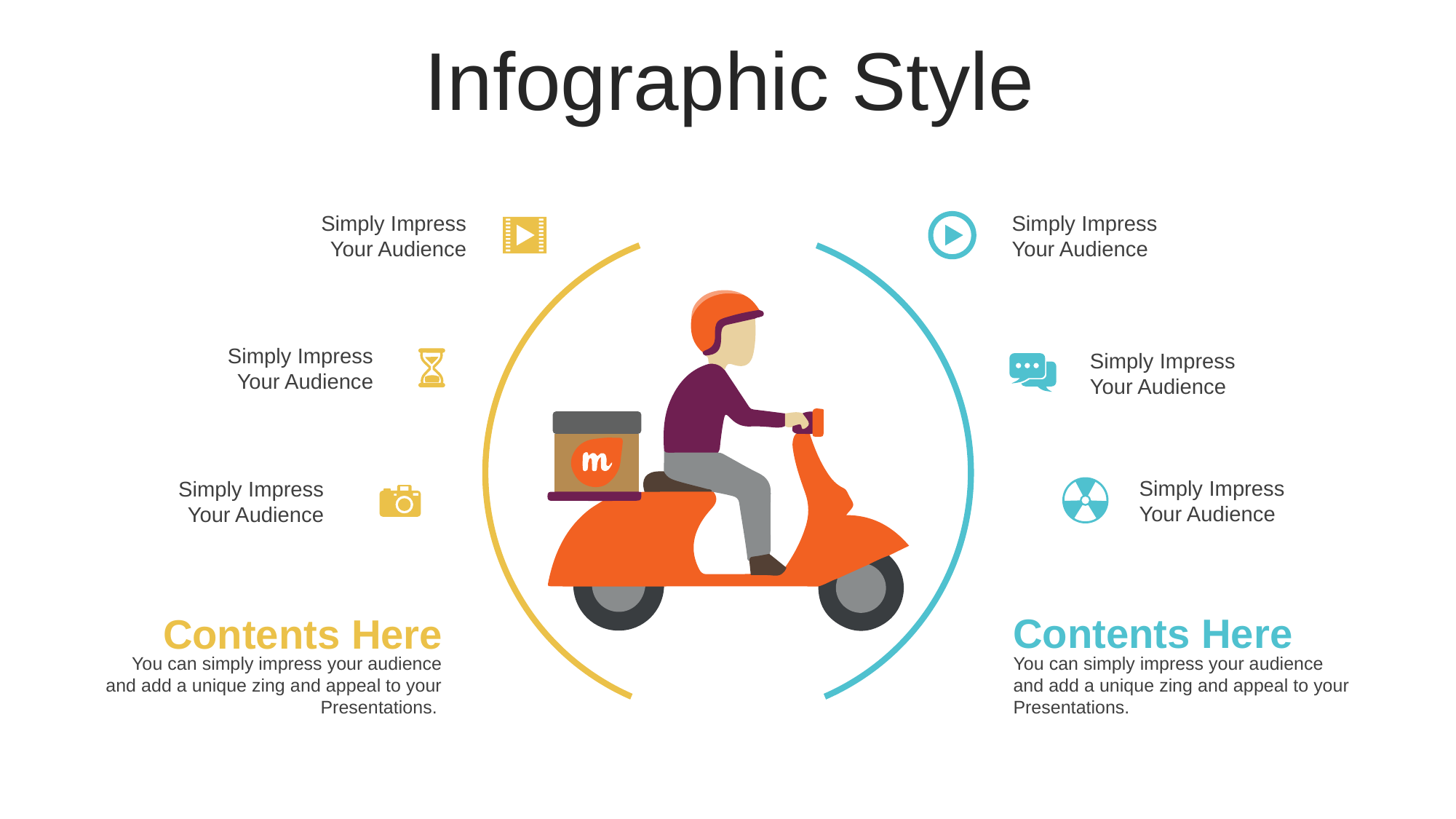

Infographic Style
Simply Impress
Your Audience
Simply Impress
Your Audience

Simply Impress
Your Audience
Simply Impress
Your Audience

Simply Impress
Your Audience
Simply Impress
Your Audience

Contents Here
You can simply impress your audience and add a unique zing and appeal to your Presentations.
Contents Here
You can simply impress your audience and add a unique zing and appeal to your Presentations.